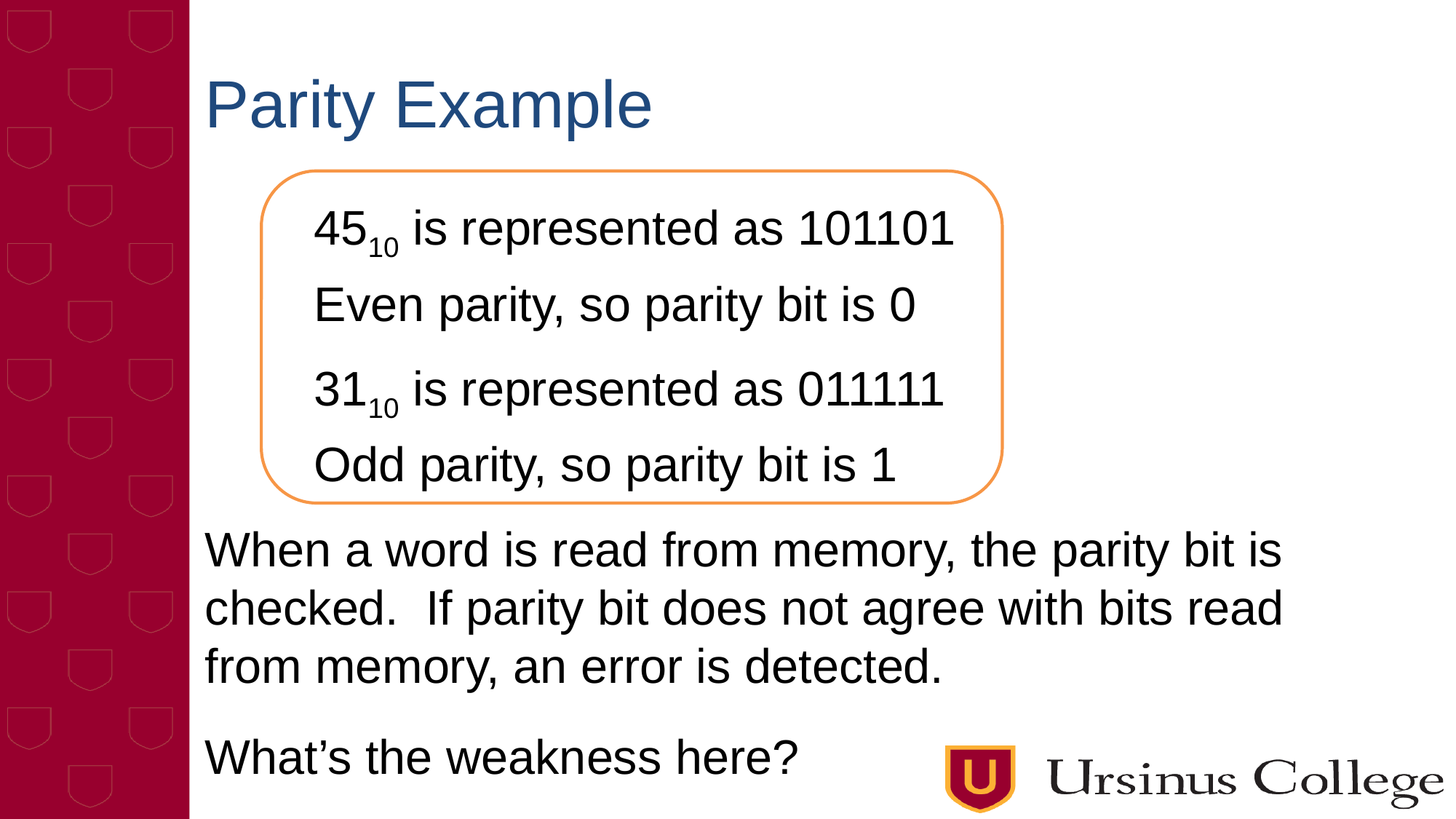

# Parity Example

 	4510 is represented as 101101
	Even parity, so parity bit is 0

	3110 is represented as 011111
	Odd parity, so parity bit is 1

When a word is read from memory, the parity bit is checked.  If parity bit does not agree with bits read from memory, an error is detected.

What’s the weakness here?